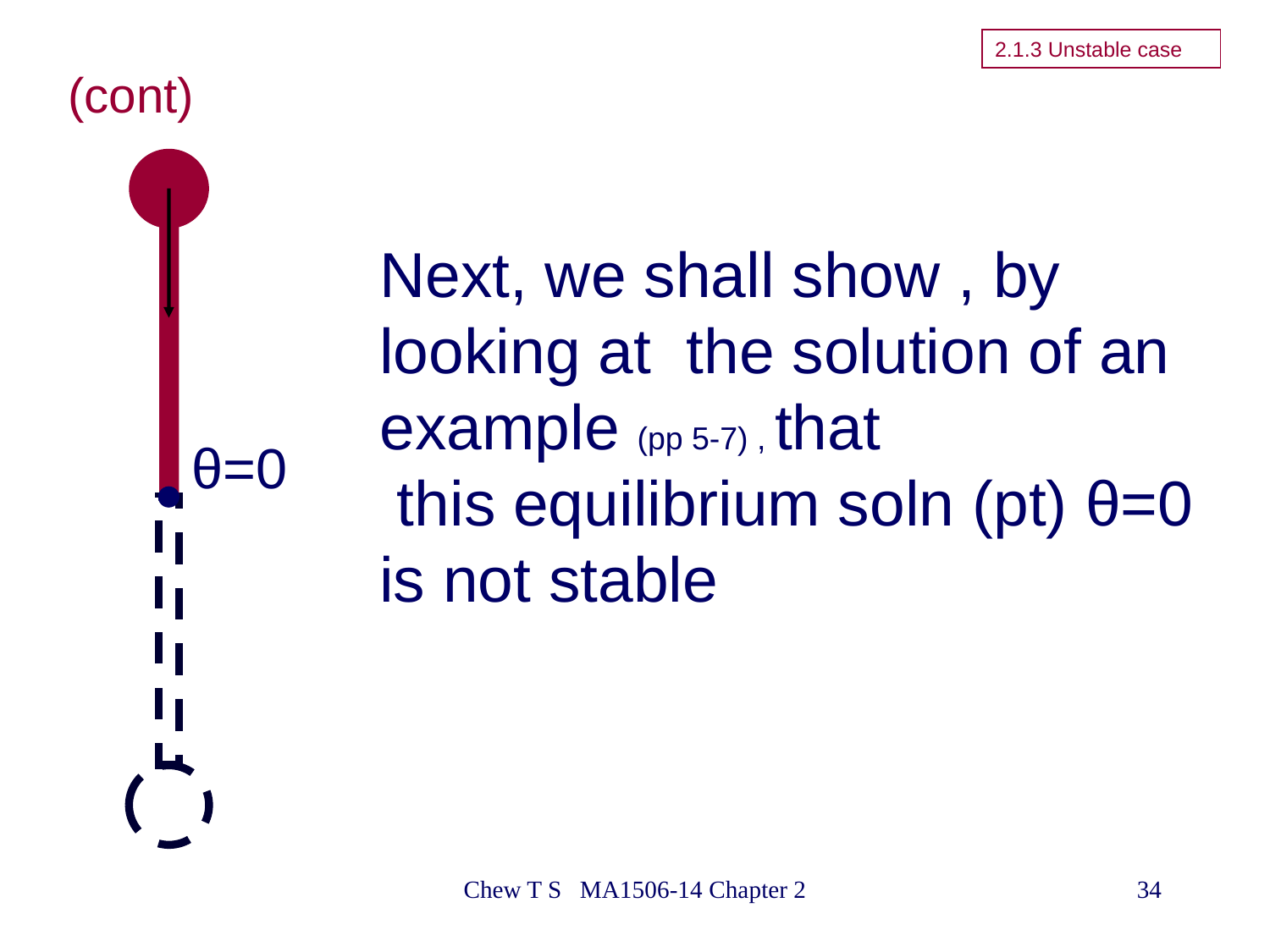

2.1.3 Unstable case
# (cont)

Next, we shall show , by looking at  the solution of an example (pp 5-7) , that
 this equilibrium soln (pt) θ=0
is not stable
θ=0
Chew T S   MA1506-14 Chapter 2
34